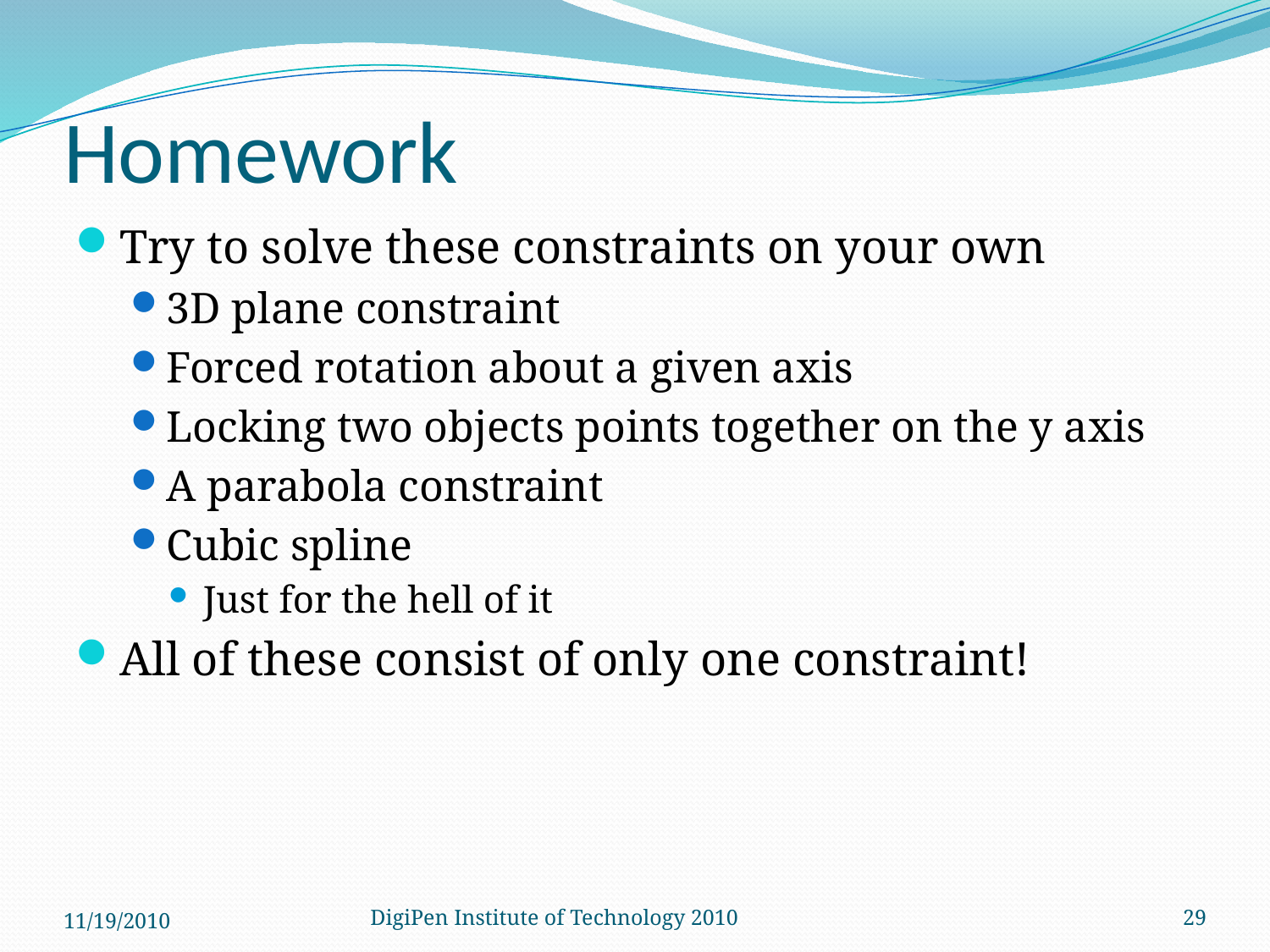

# Homework
Try to solve these constraints on your own
3D plane constraint
Forced rotation about a given axis
Locking two objects points together on the y axis
A parabola constraint
Cubic spline
Just for the hell of it
All of these consist of only one constraint!

11/19/2010
DigiPen Institute of Technology 2010
29